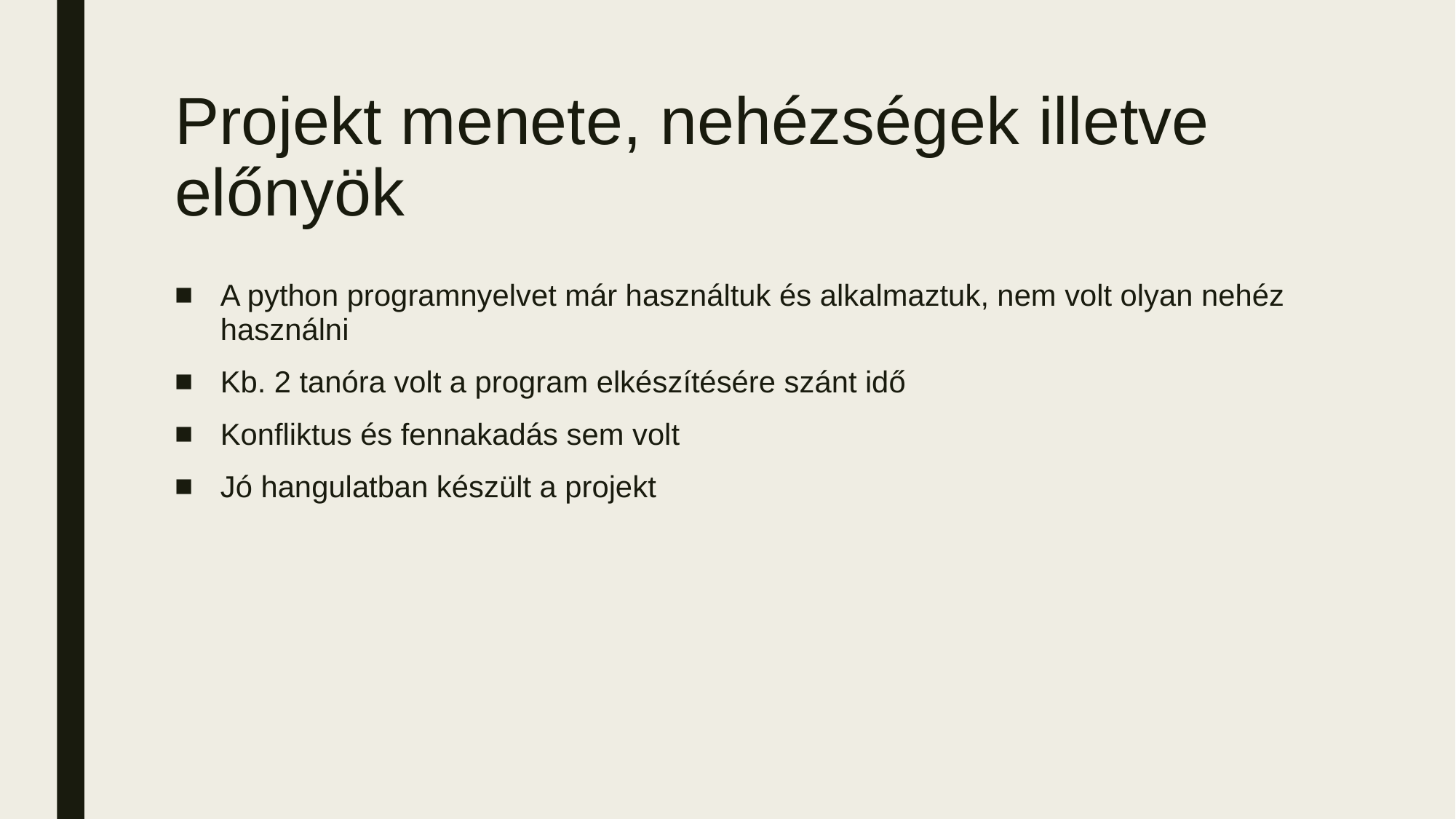

# Projekt menete, nehézségek illetve előnyök
A python programnyelvet már használtuk és alkalmaztuk, nem volt olyan nehéz használni
Kb. 2 tanóra volt a program elkészítésére szánt idő
Konfliktus és fennakadás sem volt
Jó hangulatban készült a projekt